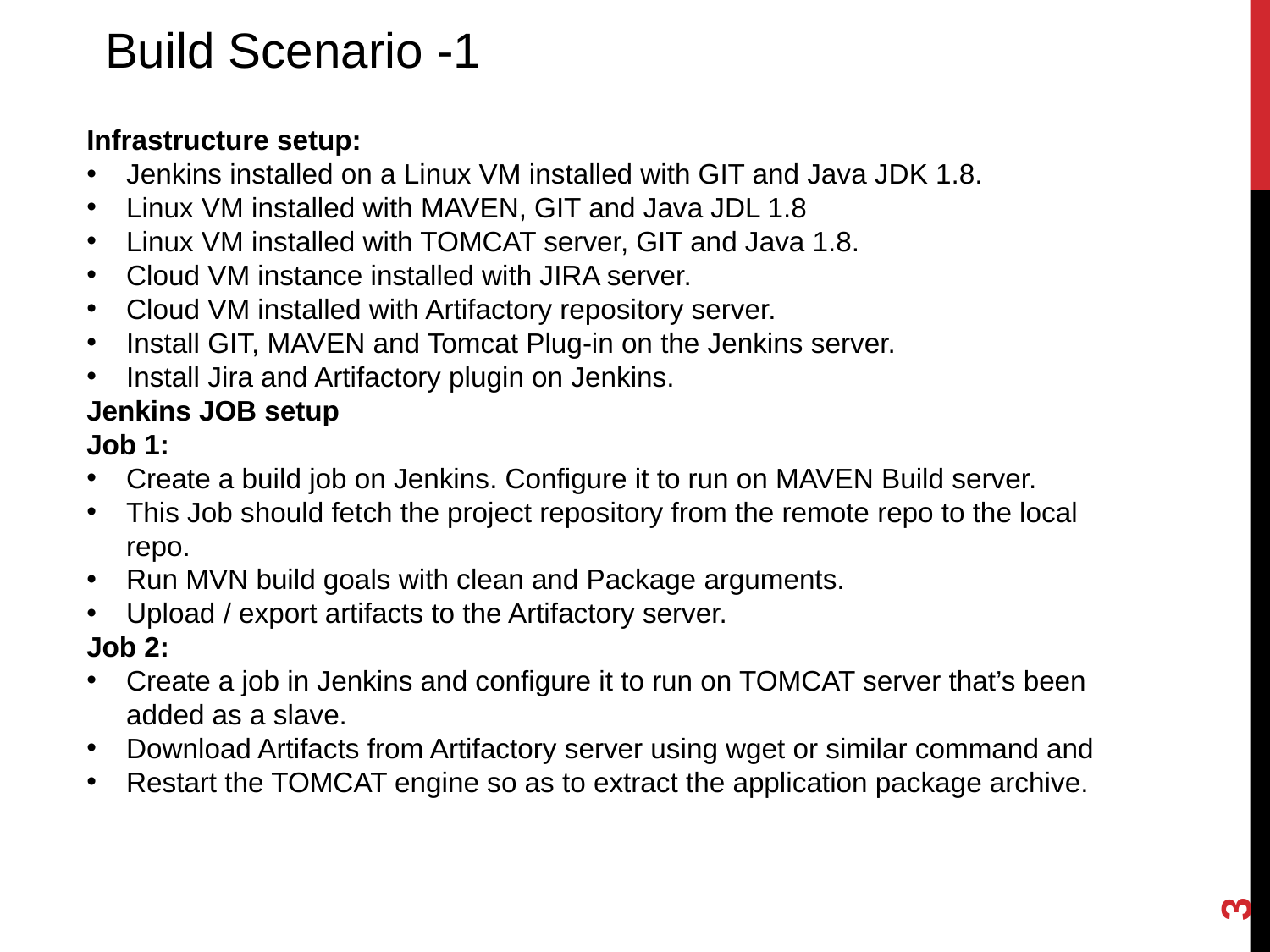

Build Scenario -1
Infrastructure setup:
Jenkins installed on a Linux VM installed with GIT and Java JDK 1.8.
Linux VM installed with MAVEN, GIT and Java JDL 1.8
Linux VM installed with TOMCAT server, GIT and Java 1.8.
Cloud VM instance installed with JIRA server.
Cloud VM installed with Artifactory repository server.
Install GIT, MAVEN and Tomcat Plug-in on the Jenkins server.
Install Jira and Artifactory plugin on Jenkins.
Jenkins JOB setup
Job 1:
Create a build job on Jenkins. Configure it to run on MAVEN Build server.
This Job should fetch the project repository from the remote repo to the local repo.
Run MVN build goals with clean and Package arguments.
Upload / export artifacts to the Artifactory server.
Job 2:
Create a job in Jenkins and configure it to run on TOMCAT server that’s been added as a slave.
Download Artifacts from Artifactory server using wget or similar command and
Restart the TOMCAT engine so as to extract the application package archive.
3